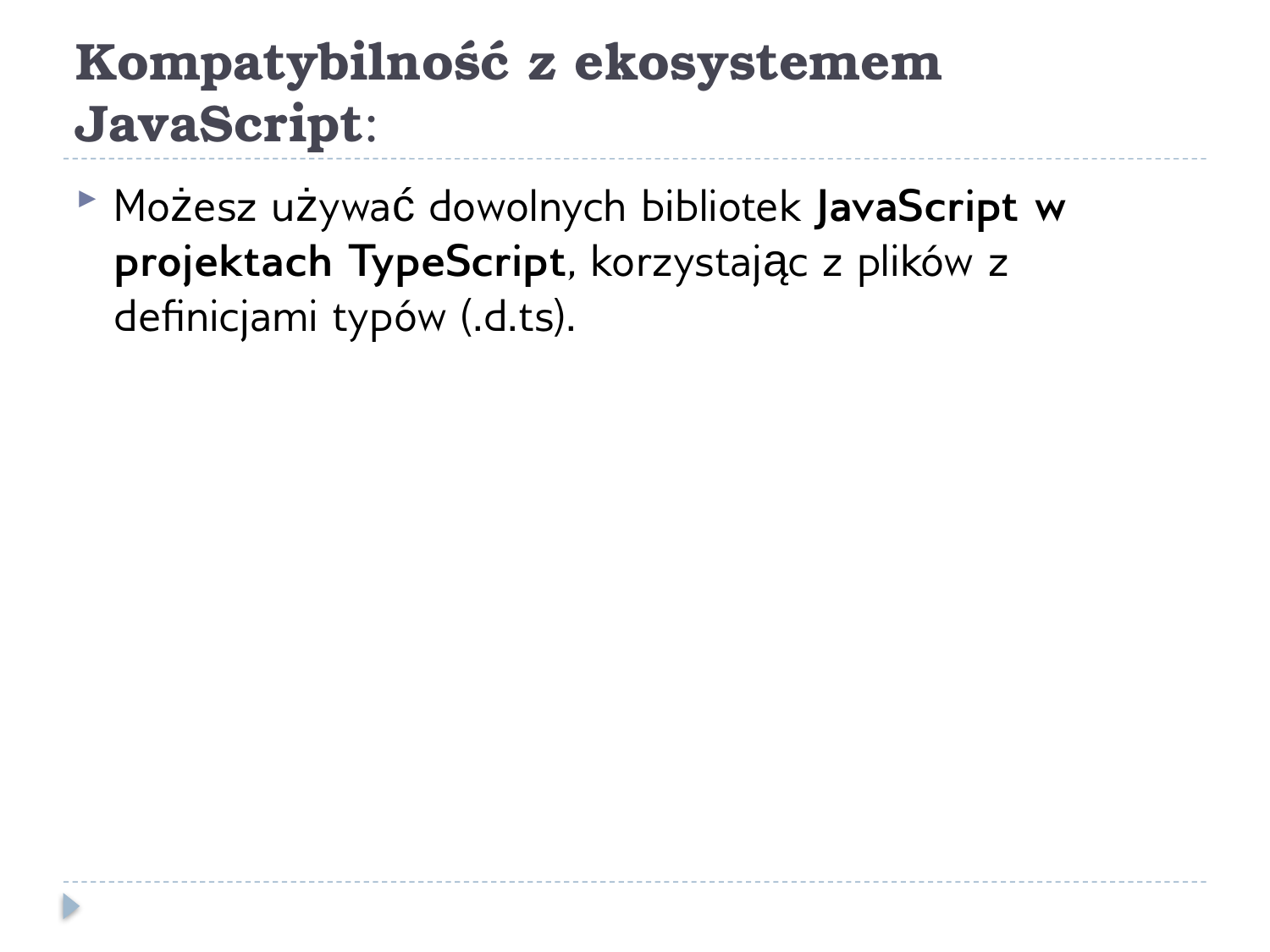

# Kompatybilność z ekosystemem JavaScript:
Możesz używać dowolnych bibliotek JavaScript w projektach TypeScript, korzystając z plików z definicjami typów (.d.ts).